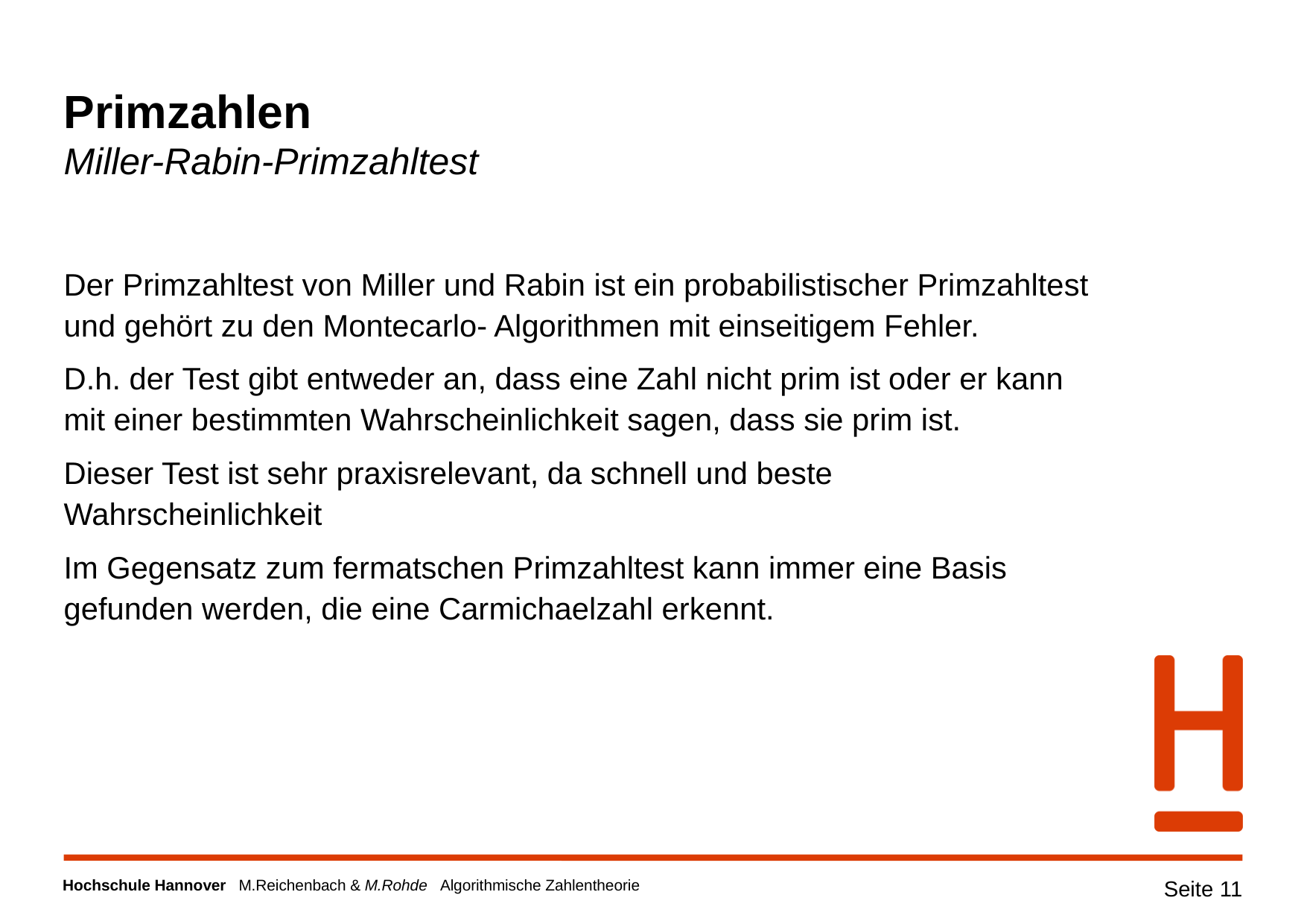

# Primzahlen Miller-Rabin-Primzahltest
Der Primzahltest von Miller und Rabin ist ein probabilistischer Primzahltest
und gehört zu den Montecarlo- Algorithmen mit einseitigem Fehler.
D.h. der Test gibt entweder an, dass eine Zahl nicht prim ist oder er kann mit einer bestimmten Wahrscheinlichkeit sagen, dass sie prim ist.
Dieser Test ist sehr praxisrelevant, da schnell und beste Wahrscheinlichkeit
Im Gegensatz zum fermatschen Primzahltest kann immer eine Basis gefunden werden, die eine Carmichaelzahl erkennt.

Seite 11